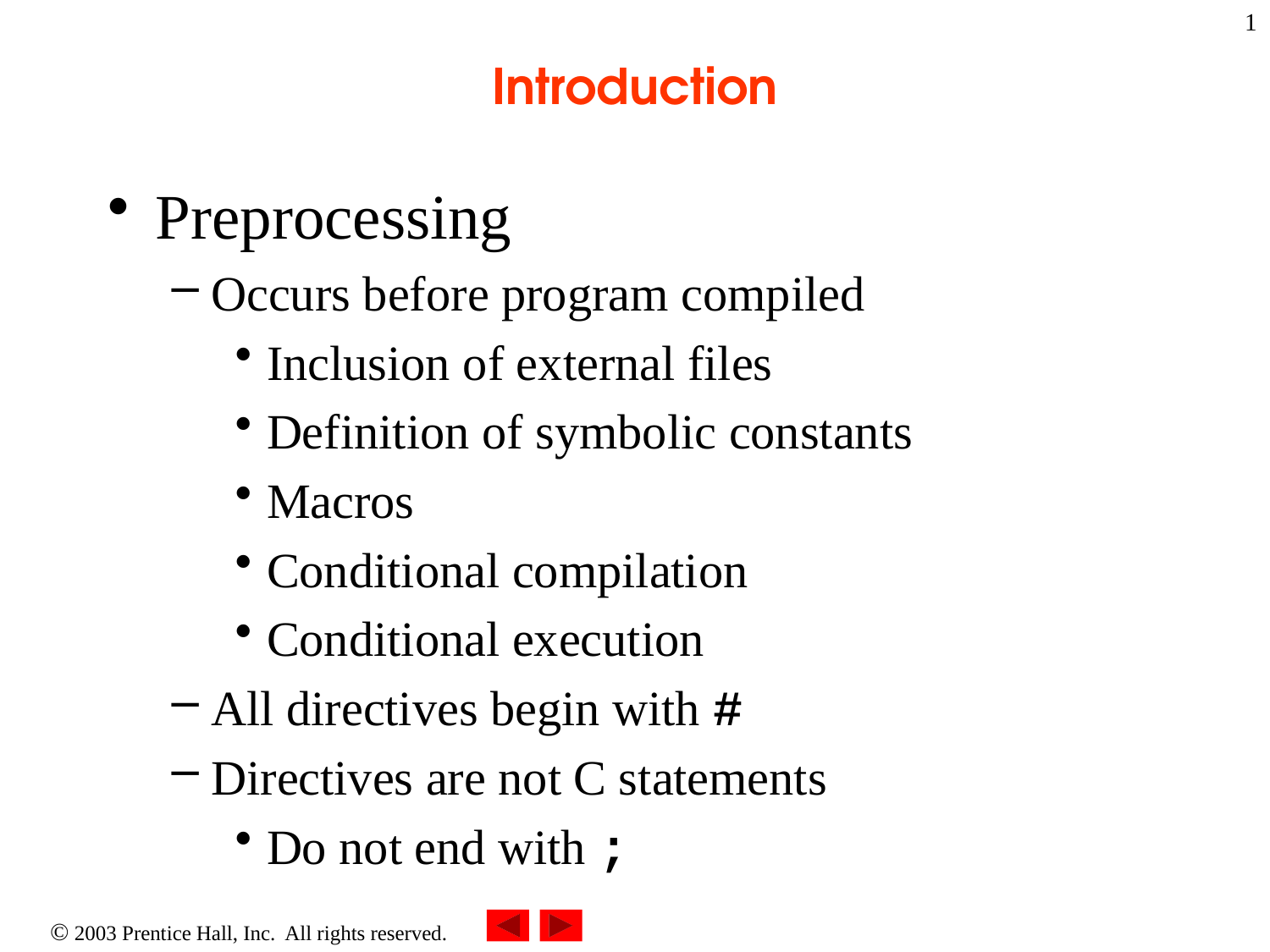

1
# Introduction
Preprocessing
Occurs before program compiled
Inclusion of external files
Definition of symbolic constants
Macros
Conditional compilation
Conditional execution
All directives begin with #
Directives are not C statements
Do not end with ;